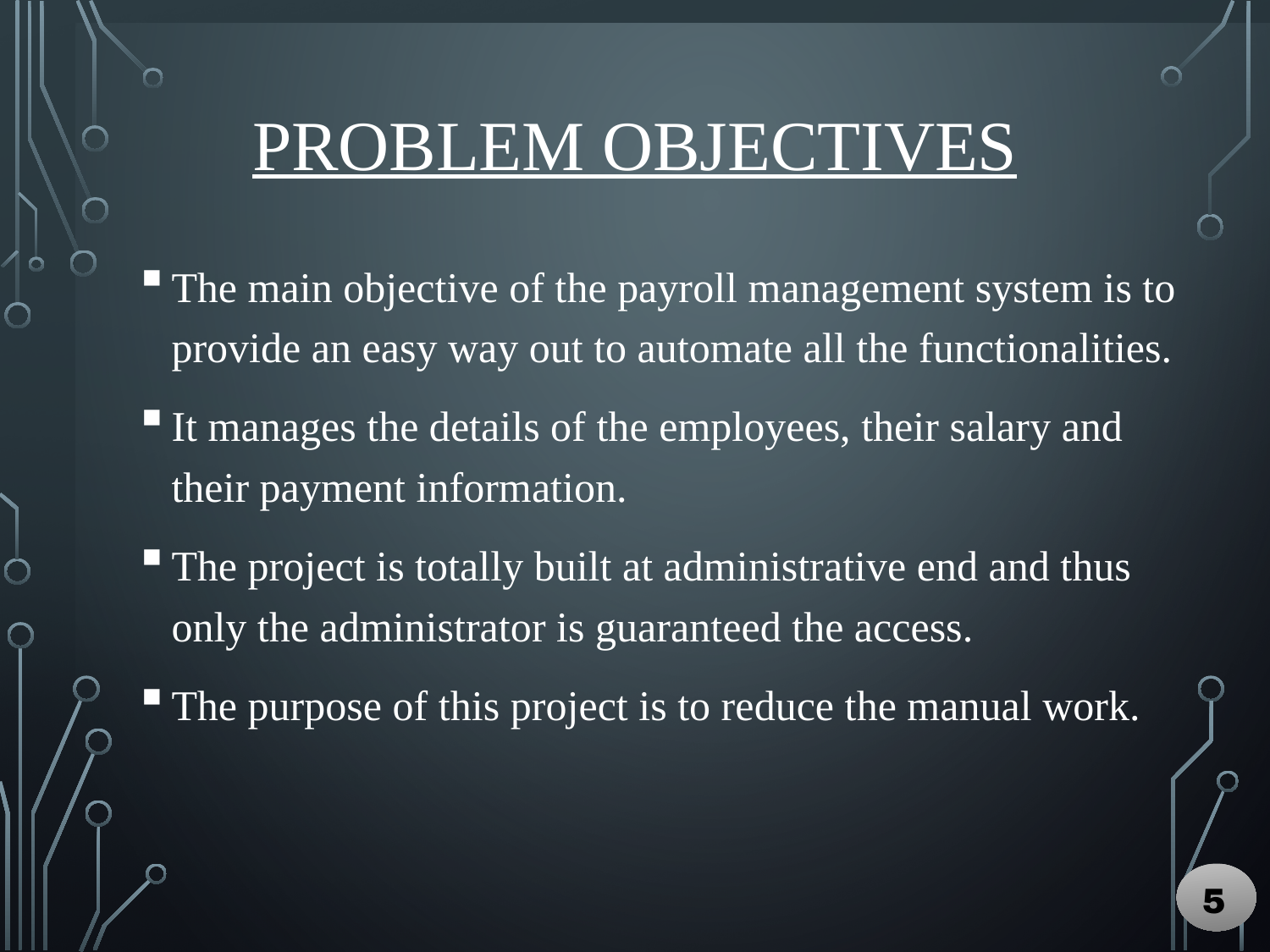

# PROBLEM OBJECTIVES
The main objective of the payroll management system is to provide an easy way out to automate all the functionalities.
It manages the details of the employees, their salary and their payment information.
The project is totally built at administrative end and thus only the administrator is guaranteed the access.
The purpose of this project is to reduce the manual work.
5